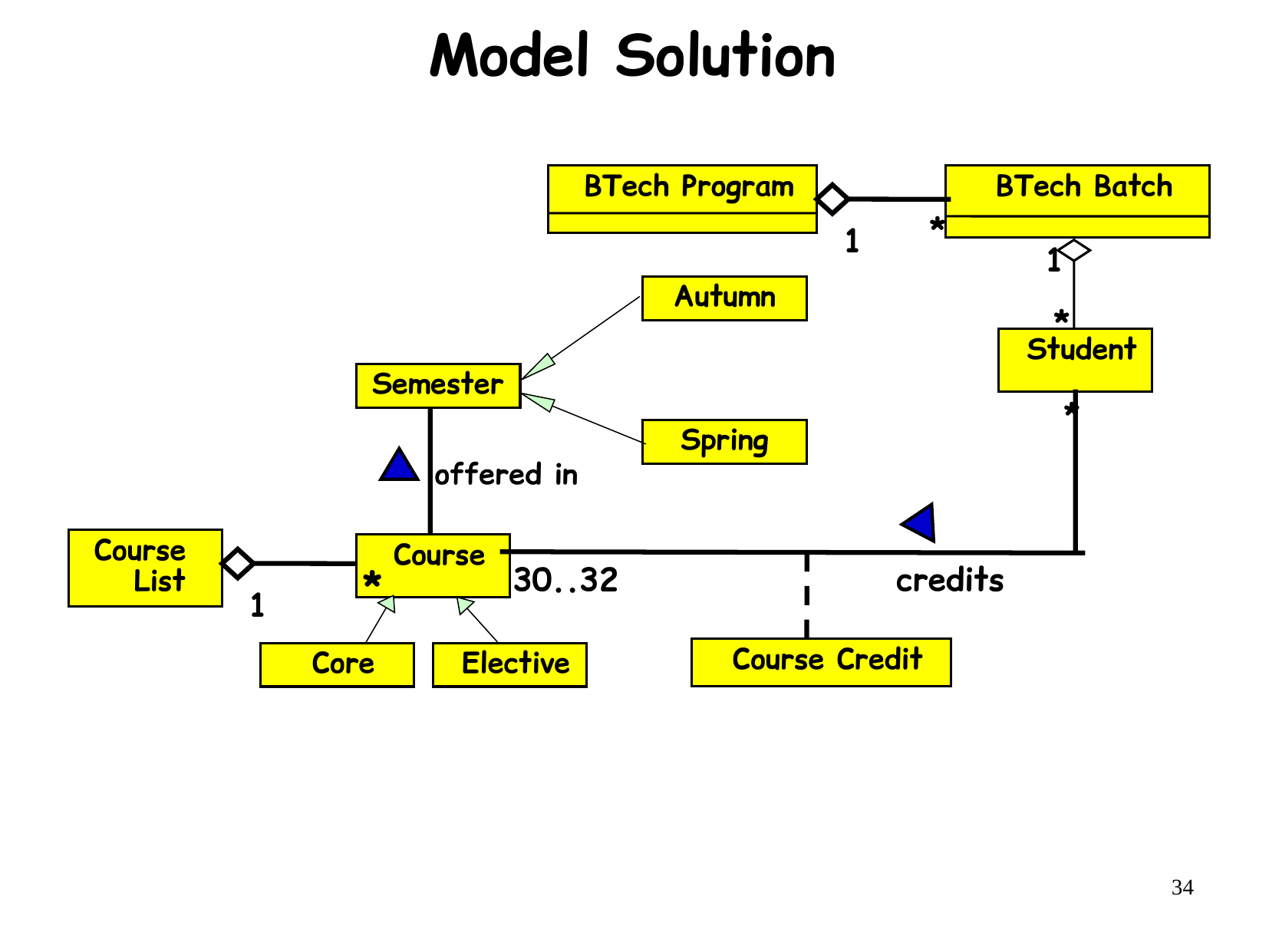

# Model Solution

BTech Program

       *
BTech Batch

       1
       1

       *

Autumn
Student
       *

Semester

       offered in
Spring

       *
       30..32
       credits
Course List
Course
       1

Course Credit
Core
Elective
34